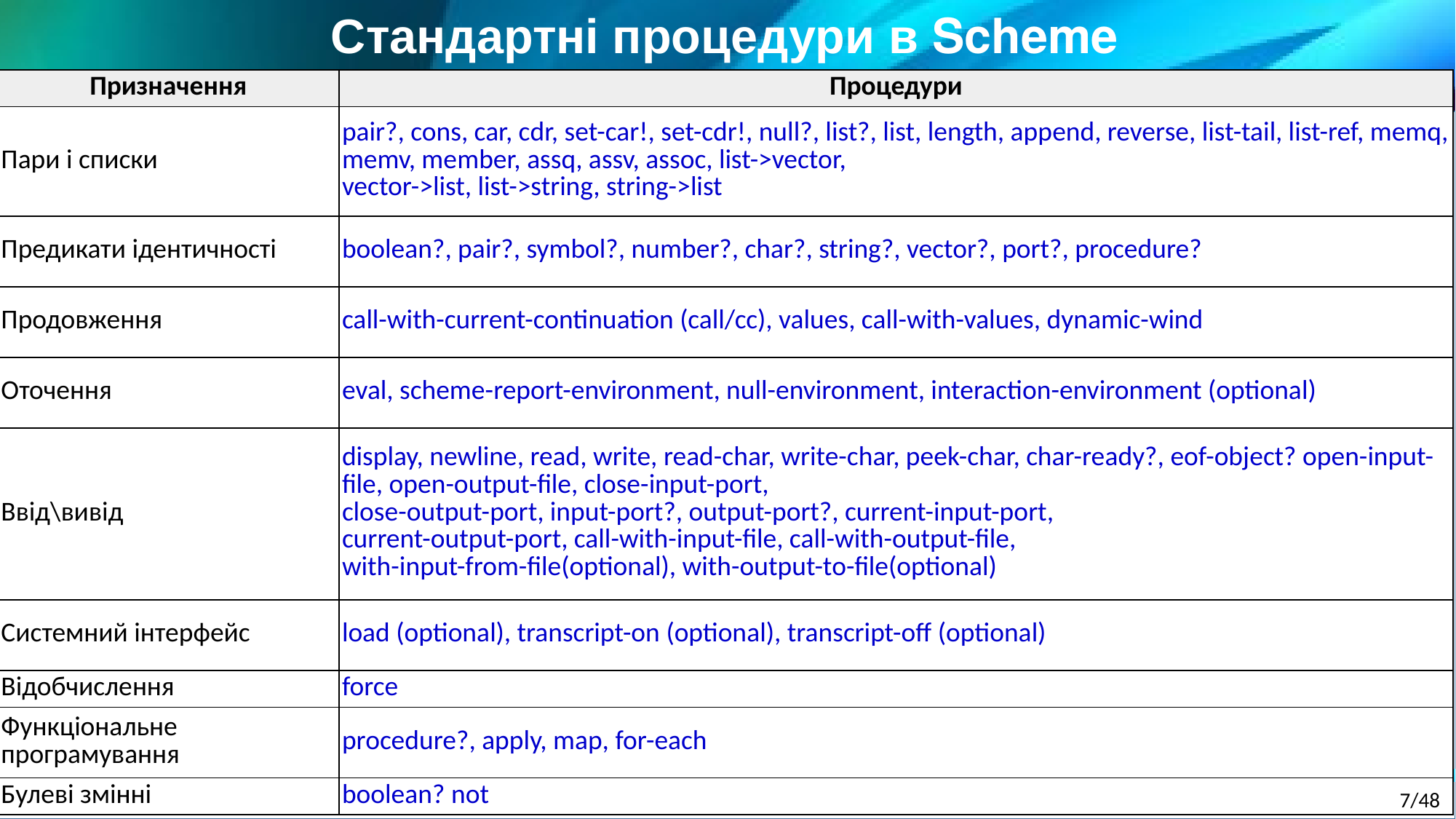

Стандартні процедури в Scheme
| Призначення | Процедури |
| --- | --- |
| Пари і списки | pair?, cons, car, cdr, set-car!, set-cdr!, null?, list?, list, length, append, reverse, list-tail, list-ref, memq, memv, member, assq, assv, assoc, list->vector, vector->list, list->string, string->list |
| Предикати ідентичності | boolean?, pair?, symbol?, number?, char?, string?, vector?, port?, procedure? |
| Продовження | call-with-current-continuation (call/cc), values, call-with-values, dynamic-wind |
| Оточення | eval, scheme-report-environment, null-environment, interaction-environment (optional) |
| Ввід\вивід | display, newline, read, write, read-char, write-char, peek-char, char-ready?, eof-object? open-input-file, open-output-file, close-input-port, close-output-port, input-port?, output-port?, current-input-port, current-output-port, call-with-input-file, call-with-output-file, with-input-from-file(optional), with-output-to-file(optional) |
| Системний інтерфейс | load (optional), transcript-on (optional), transcript-off (optional) |
| Відобчислення | force |
| Функціональне програмування | procedure?, apply, map, for-each |
| Булеві змінні | boolean? not |
7/48